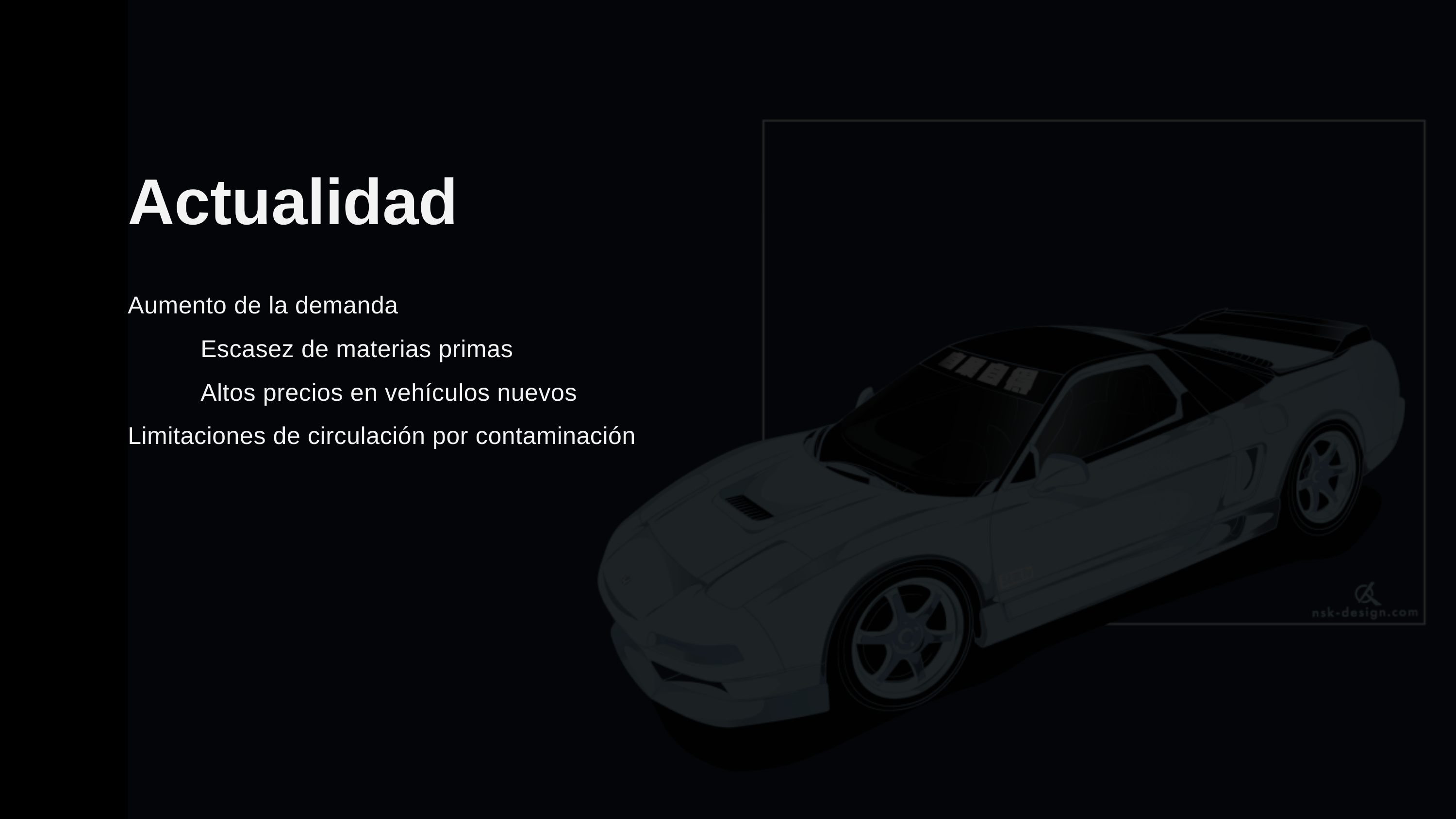

Actualidad
Aumento de la demanda
	Escasez de materias primas
	Altos precios en vehículos nuevos
Limitaciones de circulación por contaminación